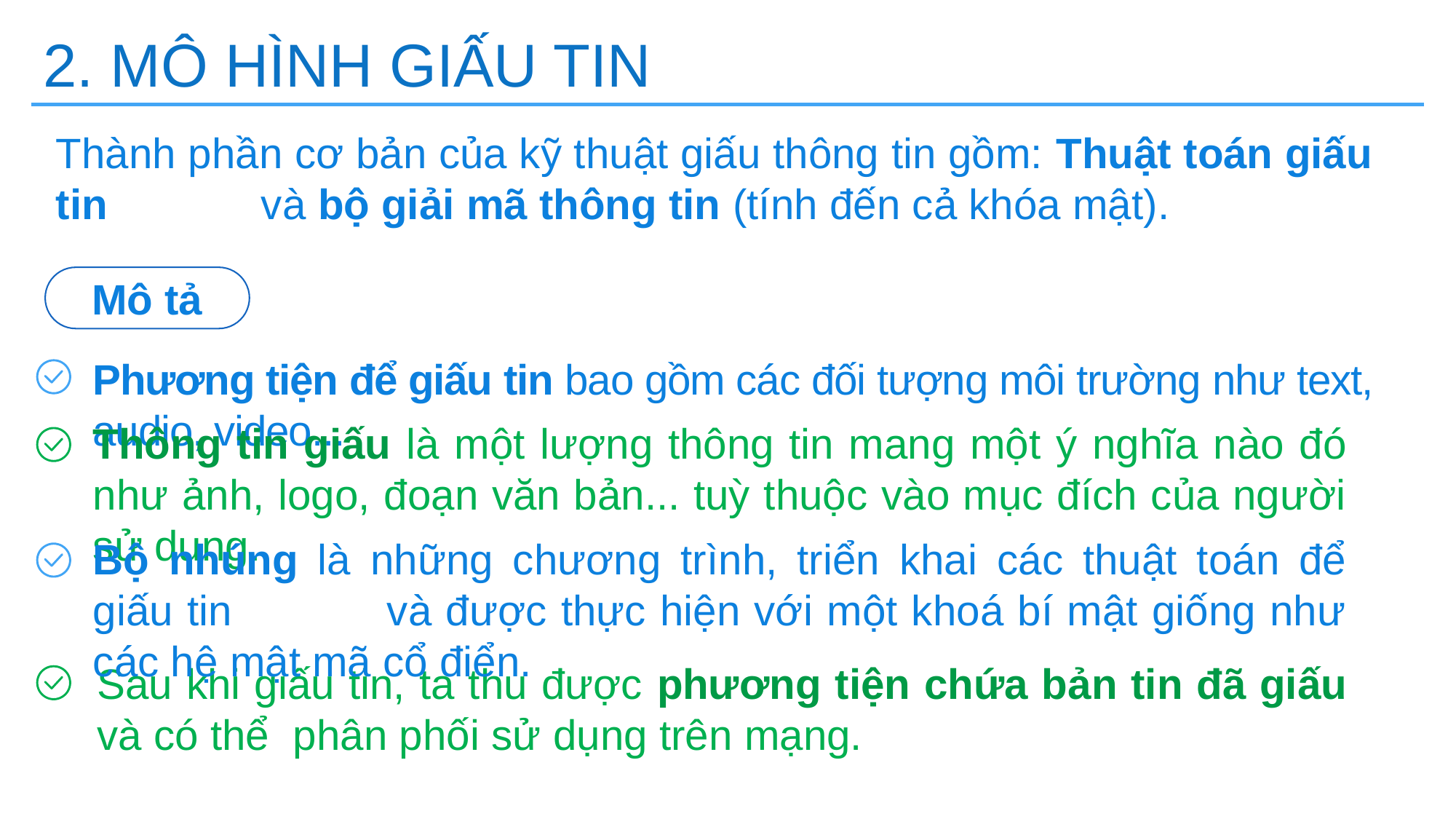

2. MÔ HÌNH GIẤU TIN
Thành phần cơ bản của kỹ thuật giấu thông tin gồm: Thuật toán giấu tin             và bộ giải mã thông tin (tính đến cả khóa mật).
Mô tả
Phương tiện để giấu tin bao gồm các đối tượng môi trường như text, audio, video...

Thông tin giấu là một lượng thông tin mang một ý nghĩa nào đó như ảnh, logo, đoạn văn bản... tuỳ thuộc vào mục đích của người sử dụng.

Bộ nhúng là những chương trình, triển khai các thuật toán để giấu tin           và được thực hiện với một khoá bí mật giống như các hệ mật mã cổ điển.

Sau khi giấu tin, ta thu được phương tiện chứa bản tin đã giấu và có thể  phân phối sử dụng trên mạng.